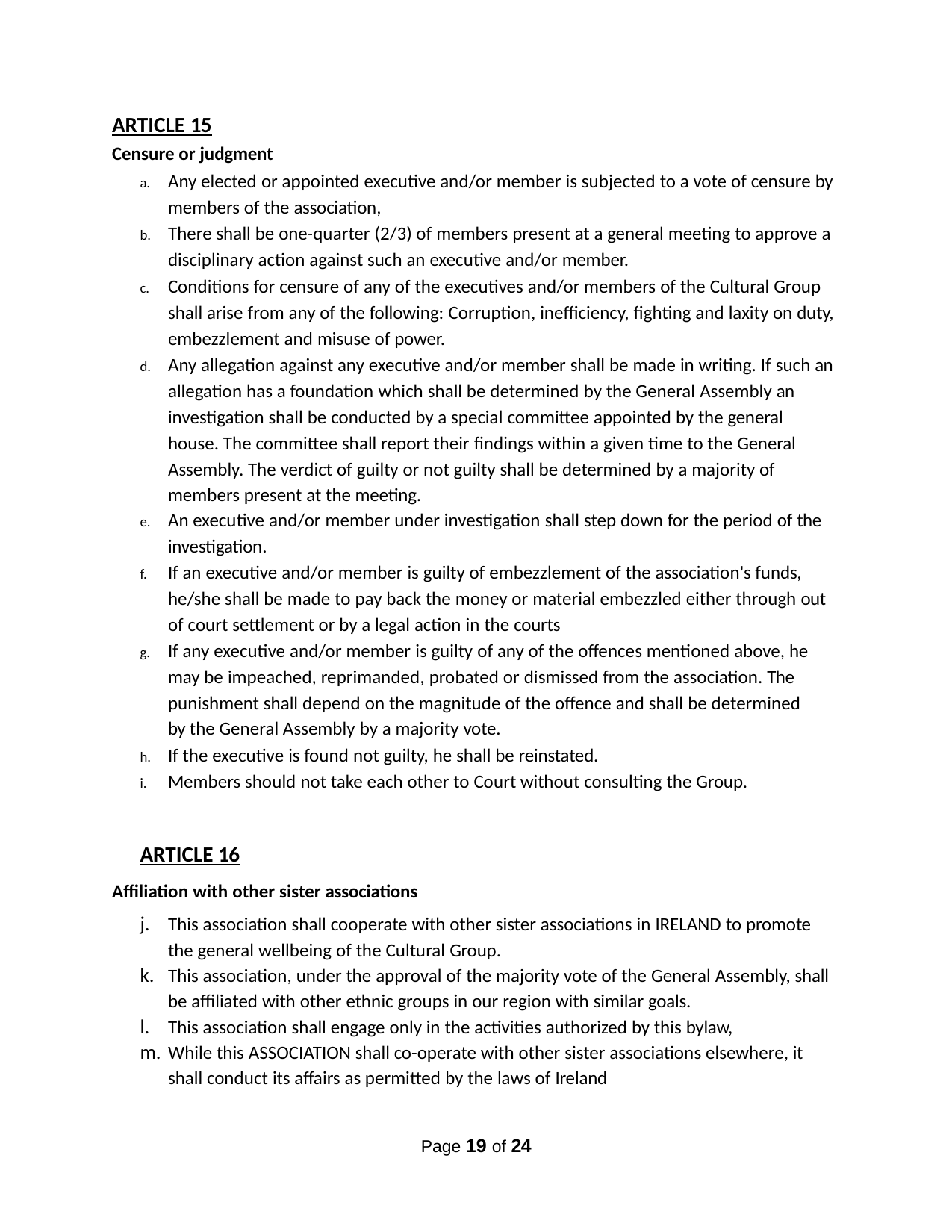

ARTICLE 15
Censure or judgment
Any elected or appointed executive and/or member is subjected to a vote of censure by members of the association,
There shall be one-quarter (2/3) of members present at a general meeting to approve a disciplinary action against such an executive and/or member.
Conditions for censure of any of the executives and/or members of the Cultural Group shall arise from any of the following: Corruption, inefficiency, fighting and laxity on duty, embezzlement and misuse of power.
Any allegation against any executive and/or member shall be made in writing. If such an allegation has a foundation which shall be determined by the General Assembly an
investigation shall be conducted by a special committee appointed by the general house. The committee shall report their findings within a given time to the General Assembly. The verdict of guilty or not guilty shall be determined by a majority of
members present at the meeting.
An executive and/or member under investigation shall step down for the period of the investigation.
If an executive and/or member is guilty of embezzlement of the association's funds, he/she shall be made to pay back the money or material embezzled either through out of court settlement or by a legal action in the courts
If any executive and/or member is guilty of any of the offences mentioned above, he may be impeached, reprimanded, probated or dismissed from the association. The
punishment shall depend on the magnitude of the offence and shall be determined by the General Assembly by a majority vote.
If the executive is found not guilty, he shall be reinstated.
Members should not take each other to Court without consulting the Group.

ARTICLE 16
Affiliation with other sister associations
This association shall cooperate with other sister associations in IRELAND to promote the general wellbeing of the Cultural Group.
This association, under the approval of the majority vote of the General Assembly, shall be affiliated with other ethnic groups in our region with similar goals.
This association shall engage only in the activities authorized by this bylaw,
While this ASSOCIATION shall co-operate with other sister associations elsewhere, it shall conduct its affairs as permitted by the laws of Ireland
Page 19 of 24